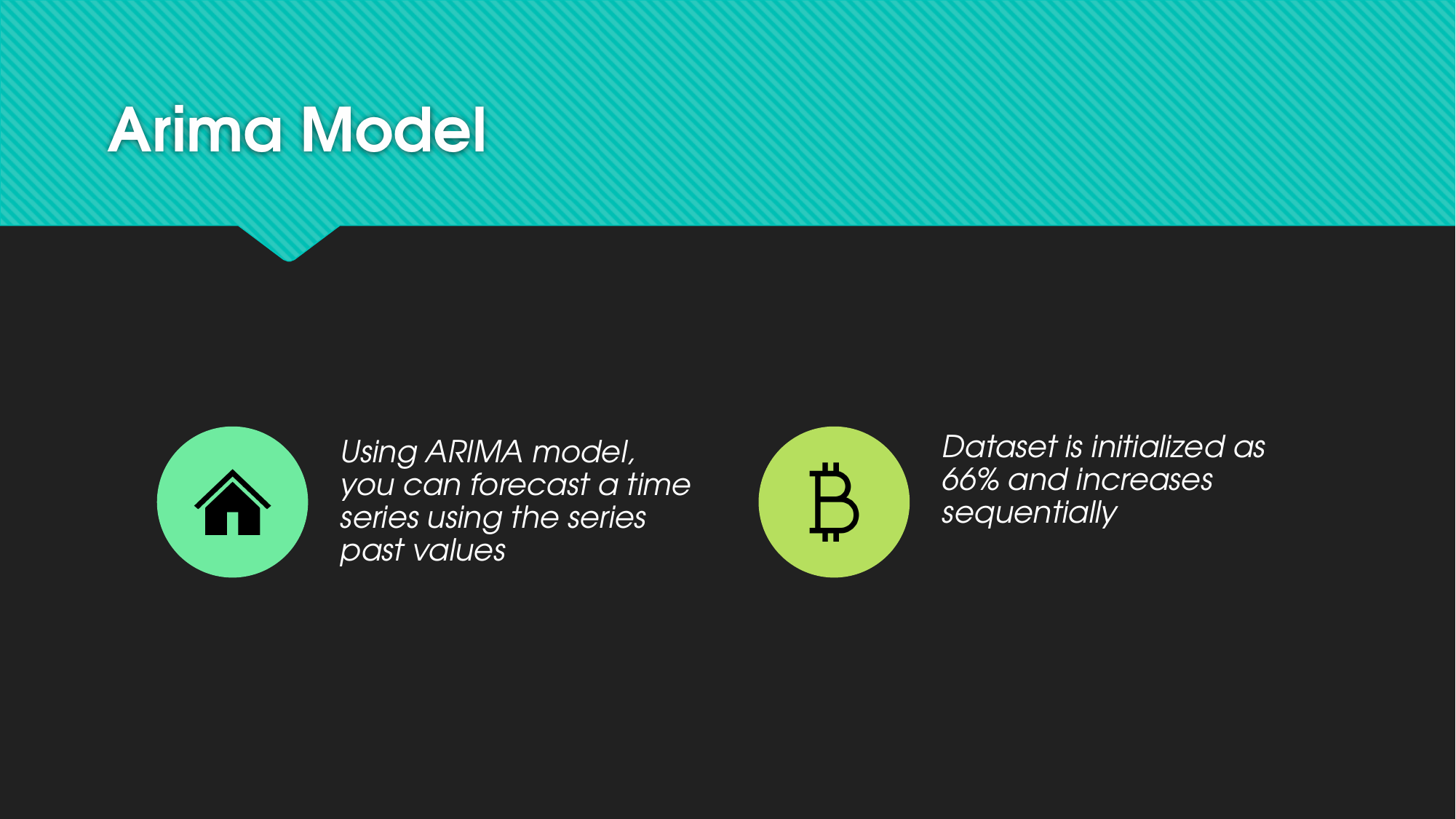

# Arima Model
Using ARIMA model, you can forecast a time series using the series past values
Dataset is initialized as 66% and increases sequentially